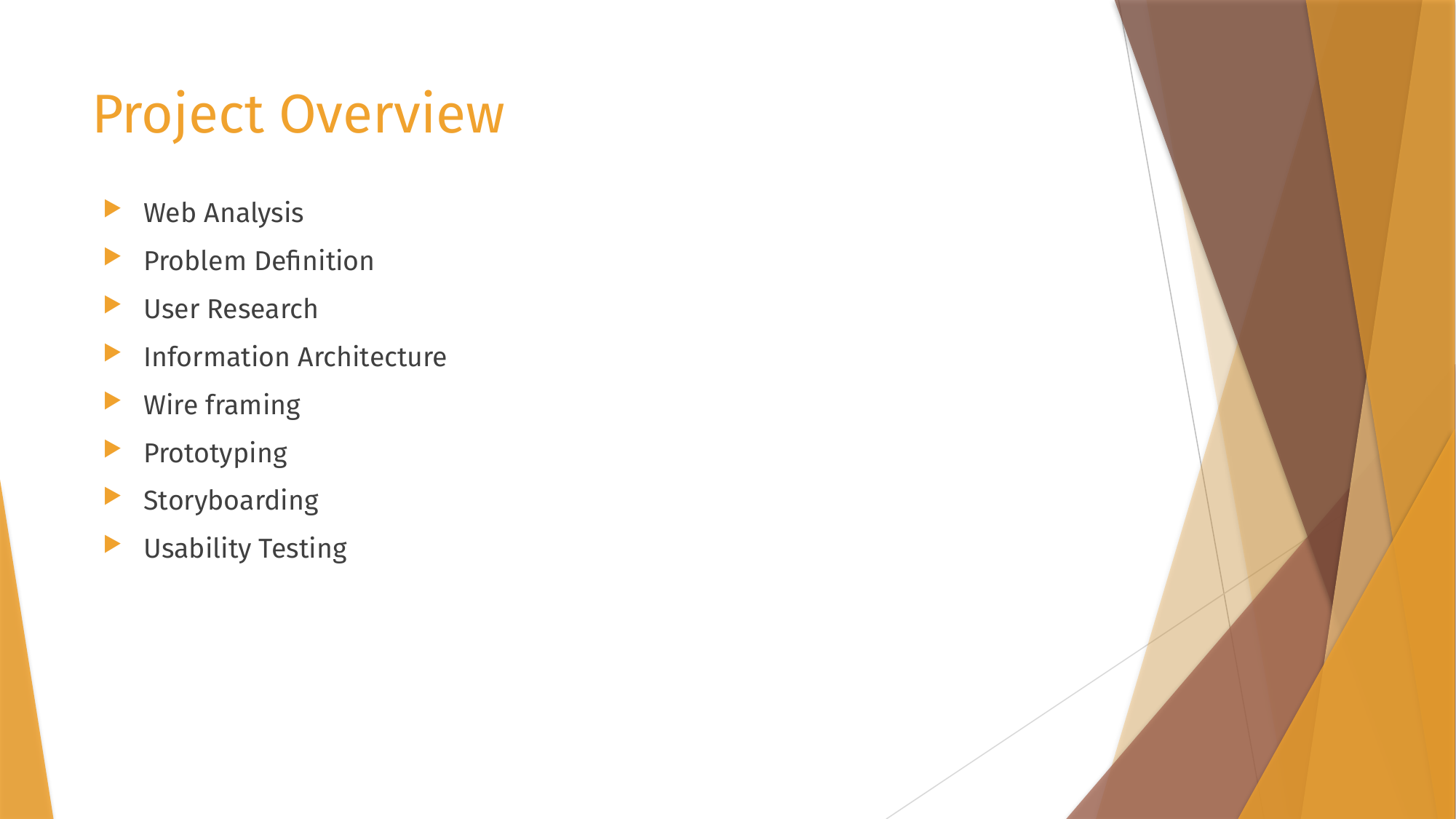

# Project Overview
Web Analysis
Problem Definition
User Research
Information Architecture
Wire framing
Prototyping
Storyboarding
Usability Testing